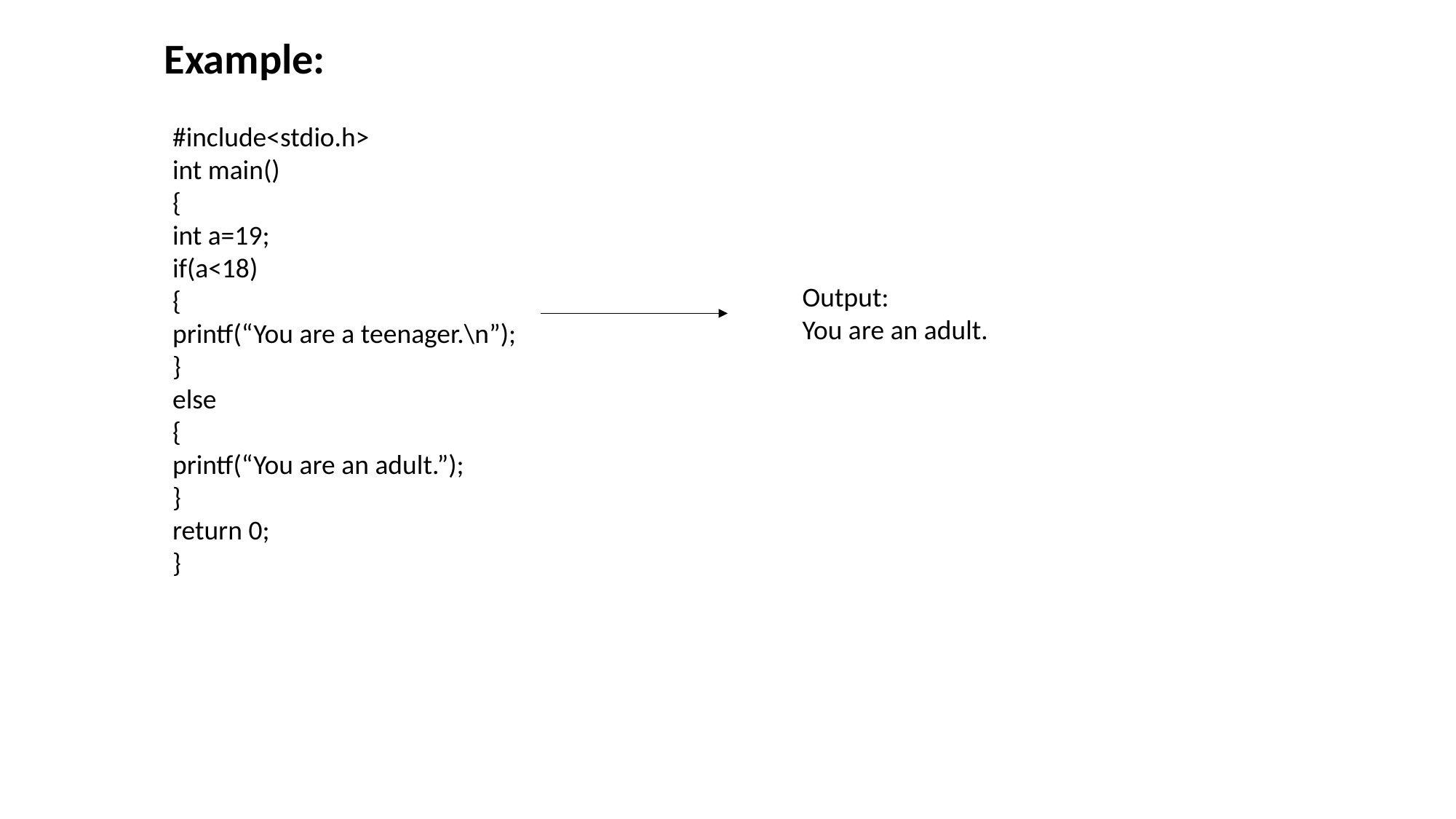

Example:
#include<stdio.h>
int main()
{
int a=19;
if(a<18)
{
printf(“You are a teenager.\n”);
}
else
{
printf(“You are an adult.”);
}
return 0;
}

Output:
You are an adult.